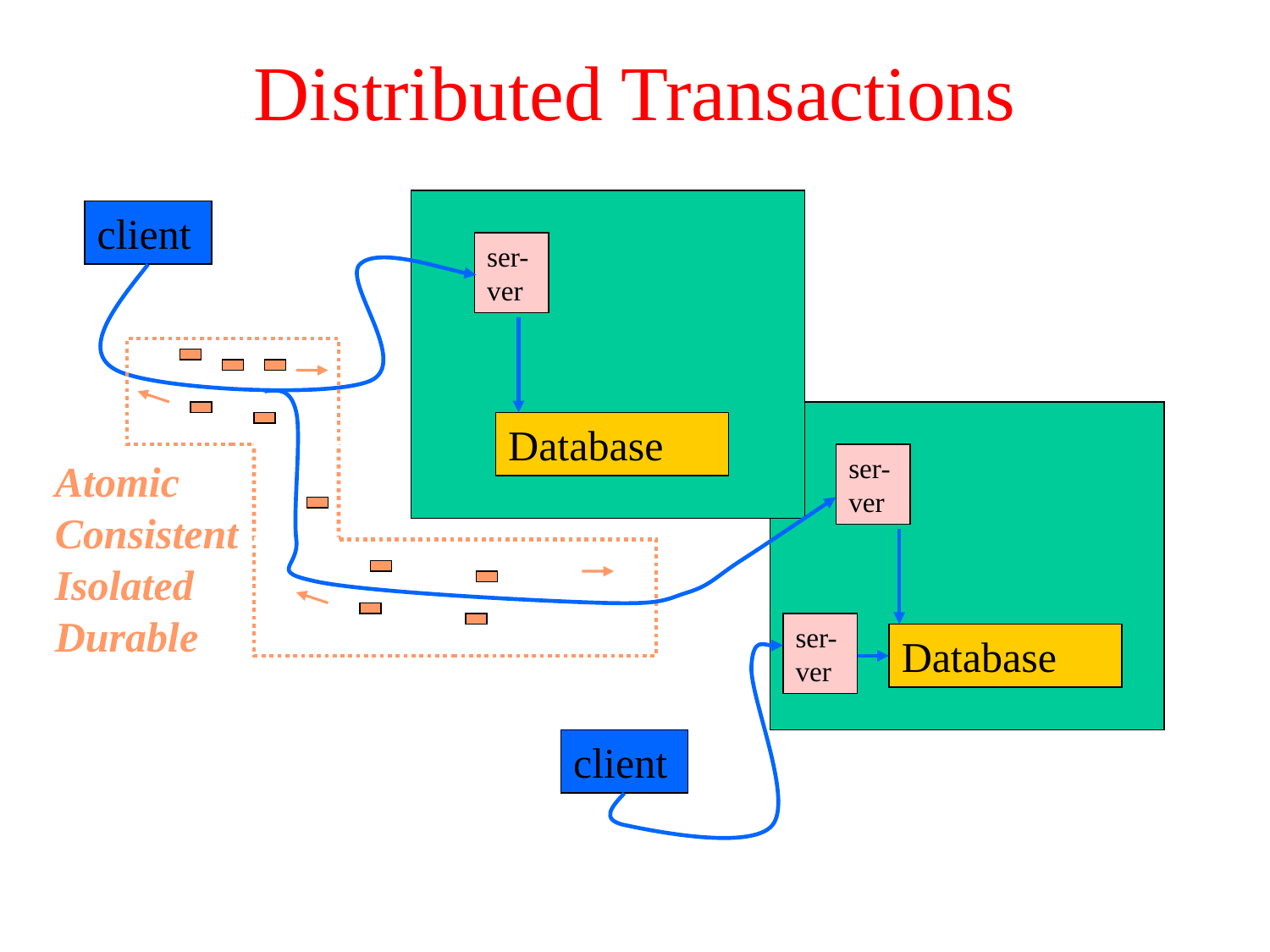

# Distributed Transactions

ser-ver
Database
client

ser-ver
Database
atomic
Atomic
Consistent
Isolated
Durable
isolated
serializable
ser-ver

client